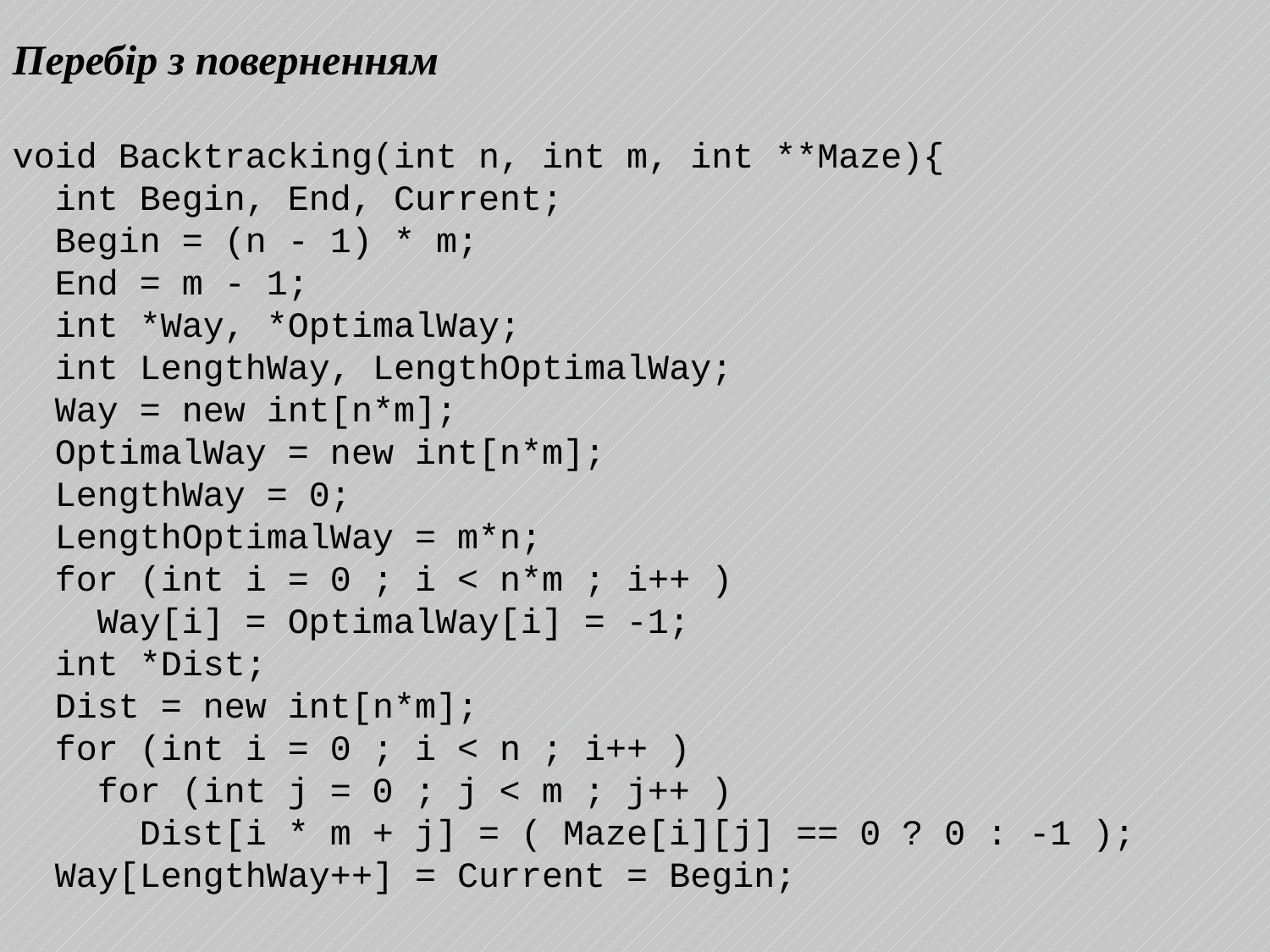

Перебір з поверненням
void Backtracking(int n, int m, int **Maze){
  int Begin, End, Current;
  Begin = (n - 1) * m;
  End = m - 1;
  int *Way, *OptimalWay;
  int LengthWay, LengthOptimalWay;
  Way = new int[n*m];
  OptimalWay = new int[n*m];
  LengthWay = 0;
  LengthOptimalWay = m*n;
  for (int i = 0 ; i < n*m ; i++ )
    Way[i] = OptimalWay[i] = -1;
  int *Dist;
  Dist = new int[n*m];
  for (int i = 0 ; i < n ; i++ )
    for (int j = 0 ; j < m ; j++ )
      Dist[i * m + j] = ( Maze[i][j] == 0 ? 0 : -1 );
  Way[LengthWay++] = Current = Begin;